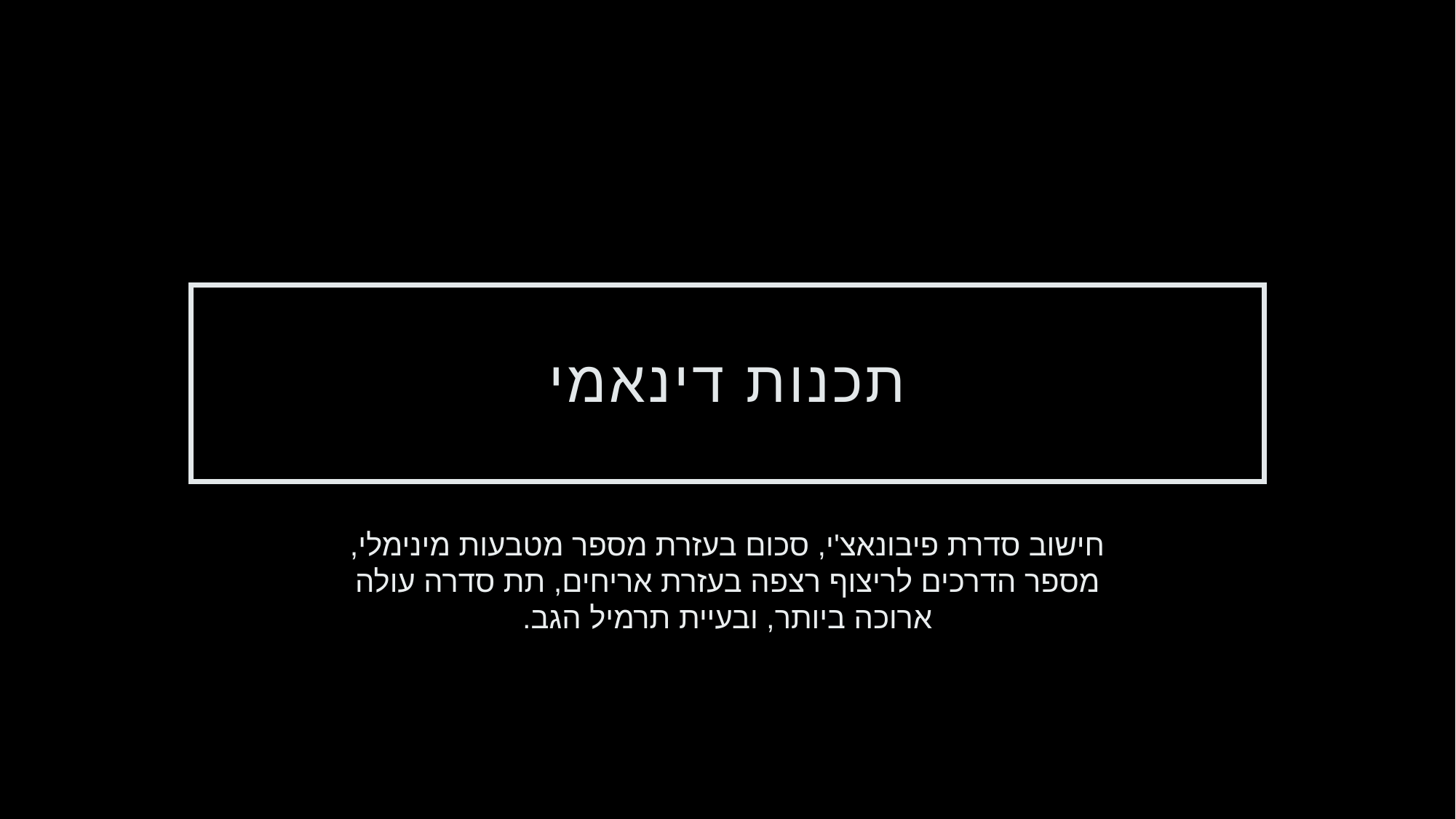

# תכנות דינאמי
חישוב סדרת פיבונאצ'י, סכום בעזרת מספר מטבעות מינימלי, מספר הדרכים לריצוף רצפה בעזרת אריחים, תת סדרה עולה ארוכה ביותר, ובעיית תרמיל הגב.